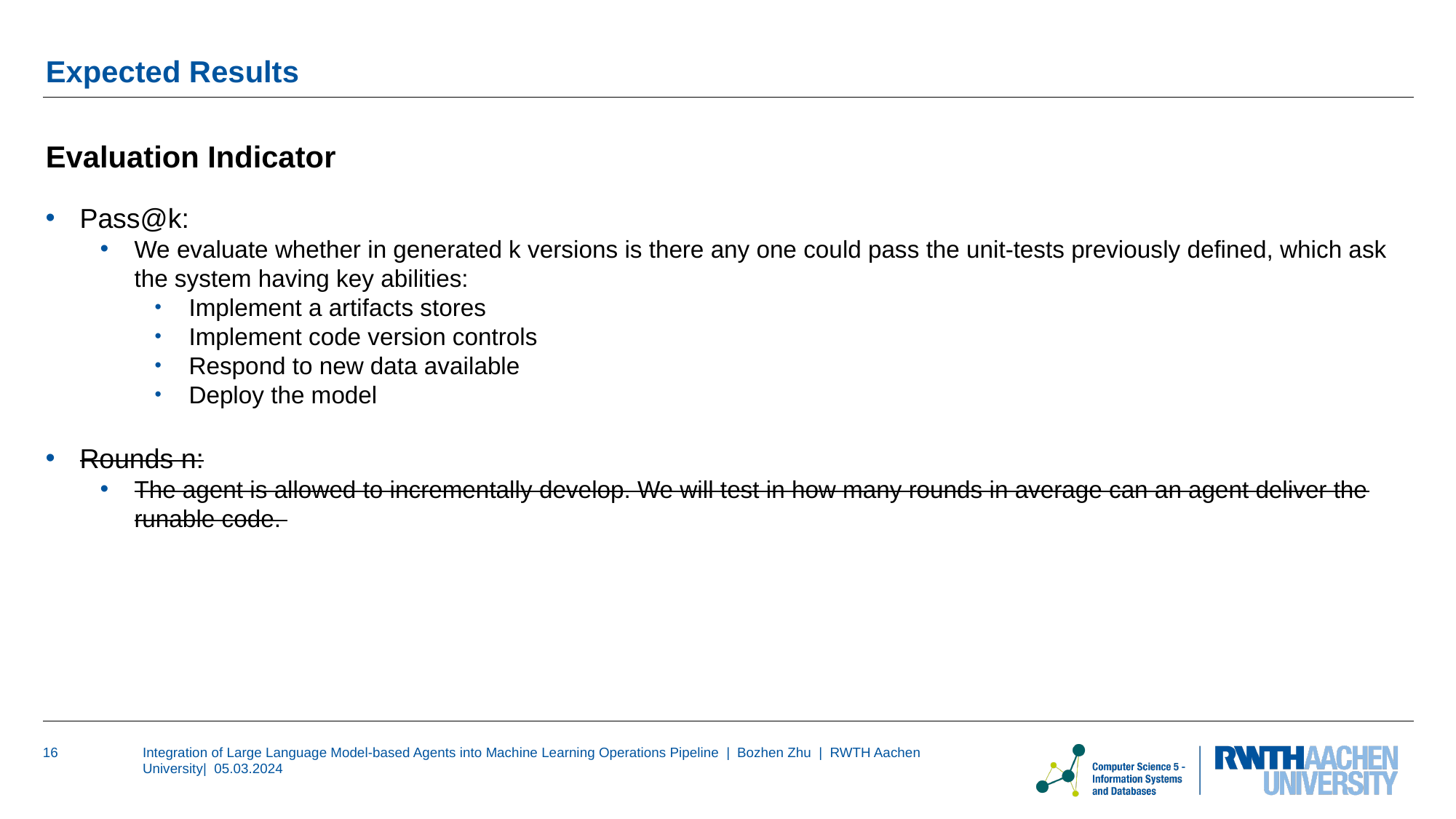

# Expected Results
Evaluation Indicator
Pass@k:
We evaluate whether in generated k versions is there any one could pass the unit-tests previously defined, which ask the system having key abilities:
Implement a artifacts stores
Implement code version controls
Respond to new data available
Deploy the model

Rounds n:
The agent is allowed to incrementally develop. We will test in how many rounds in average can an agent deliver the runable code.